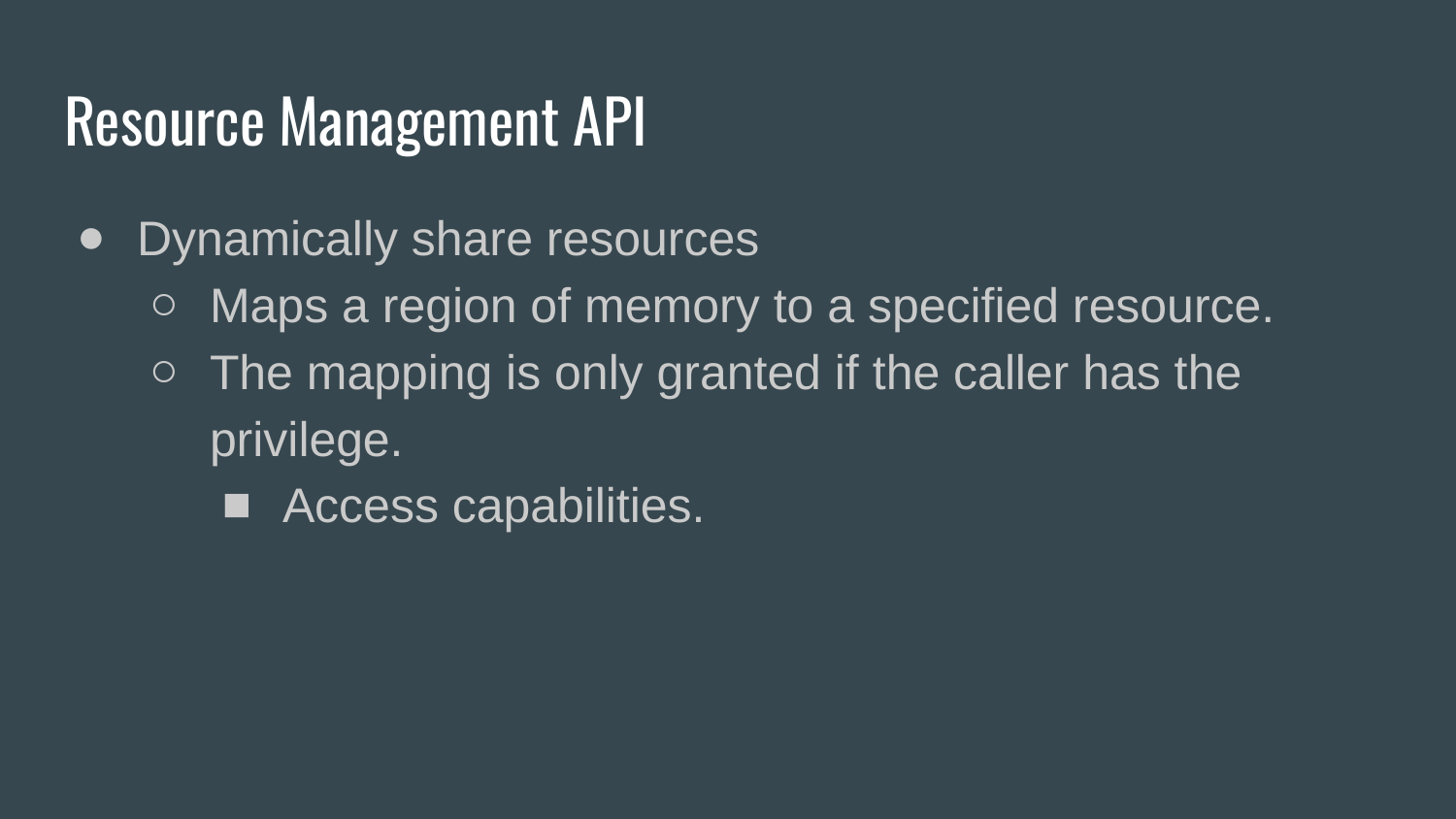

# Resource Management API

Dynamically share resources
Maps a region of memory to a specified resource.
The mapping is only granted if the caller has the privilege.
Access capabilities.